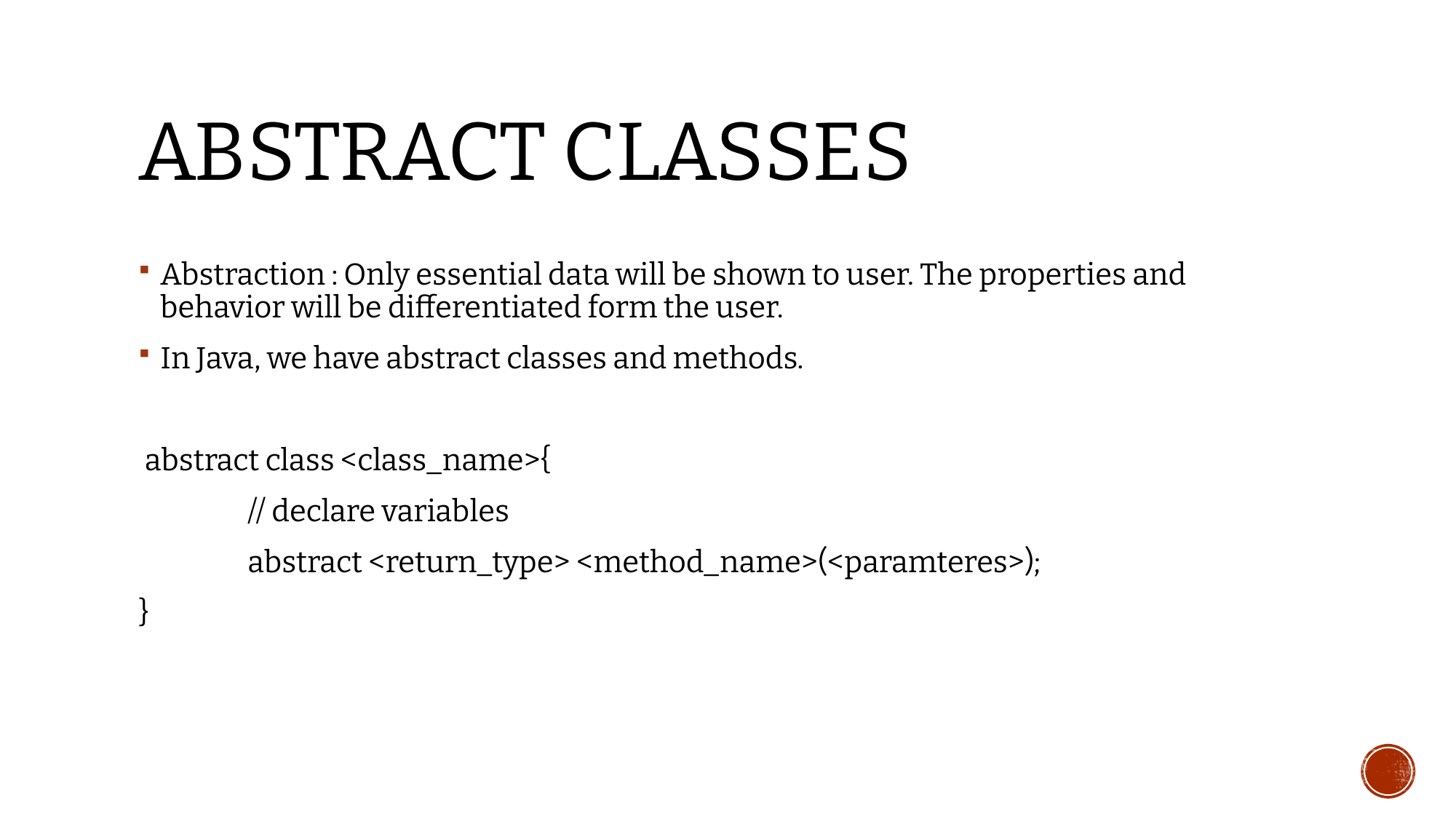

# Abstract classes
Abstraction : Only essential data will be shown to user. The properties and behavior will be differentiated form the user.
In Java, we have abstract classes and methods.

 abstract class <class_name>{
	// declare variables
	abstract <return_type> <method_name>(<paramteres>);
}